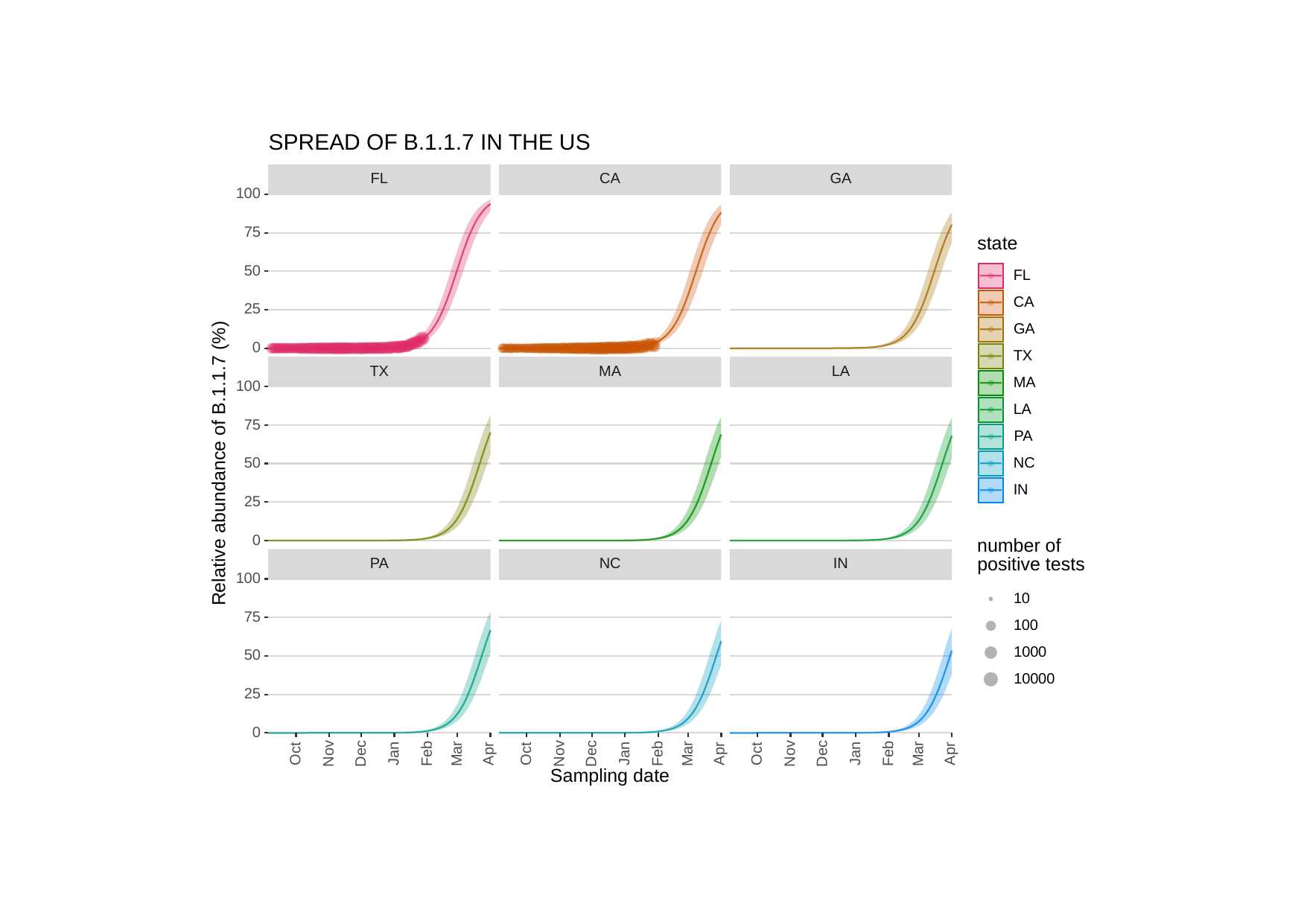

SPREAD OF B.1.1.7 IN THE US

CA
GA
FL
100

75

state

50
FL

CA

25

GA

0

TX

TX
MA
LA

MA

100

LA

75

PA

Relative abundance of B.1.1.7 (%)

NC
50

IN

25

0
number of

positive tests
NC
PA
IN
100

10

75

100

1000
50

10000

25

0

Apr
Apr
Apr
Oct
Oct
Oct
Jan
Jan
Jan
Nov
Dec
Feb
Mar
Nov
Dec
Feb
Mar
Nov
Dec
Feb
Mar
Sampling date